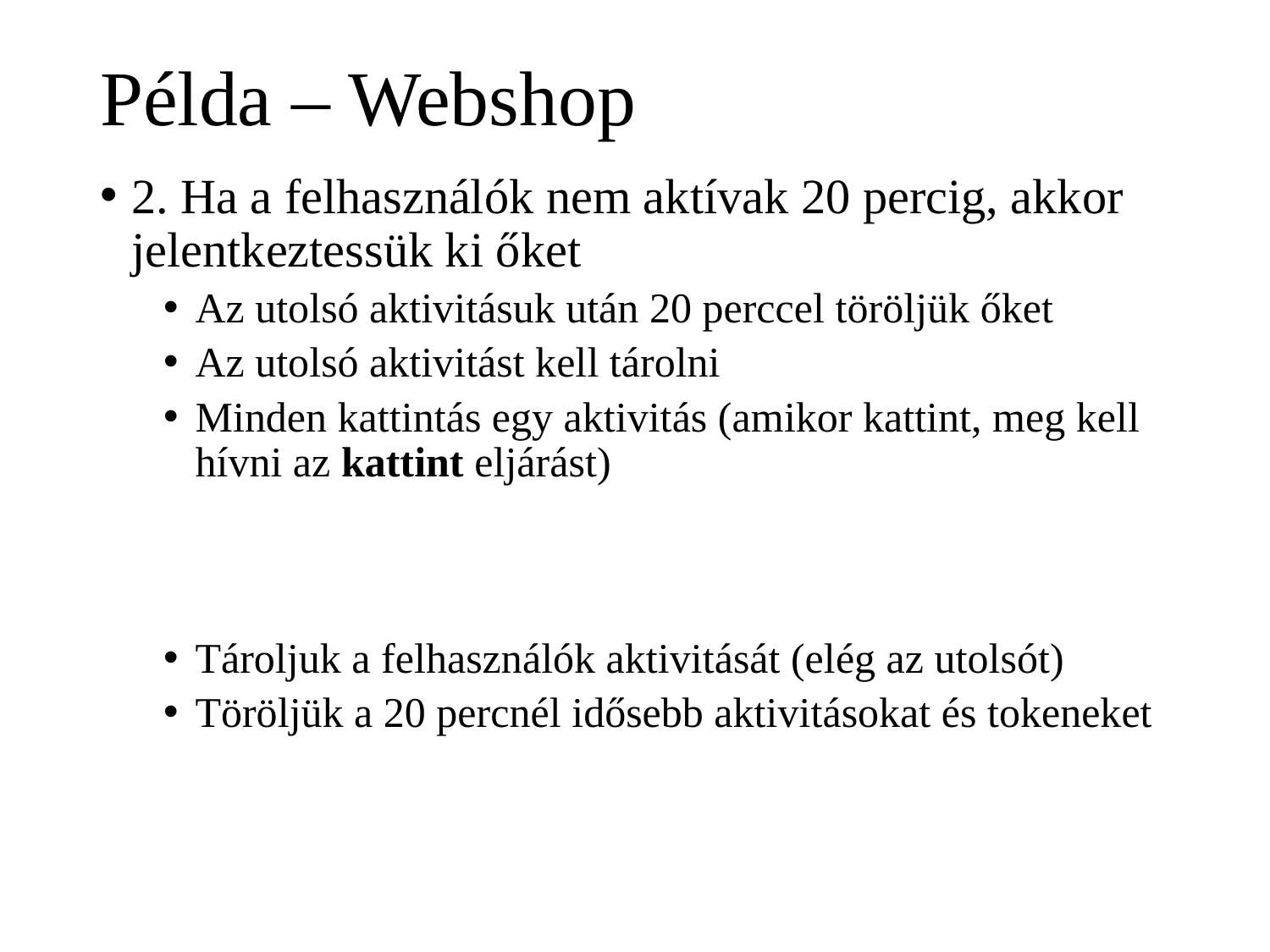

# Példa – Webshop
2. Ha a felhasználók nem aktívak 20 percig, akkor jelentkeztessük ki őket
Az utolsó aktivitásuk után 20 perccel töröljük őket
Az utolsó aktivitást kell tárolni
Minden kattintás egy aktivitás (amikor kattint, meg kell hívni az kattint eljárást)

Tároljuk a felhasználók aktivitását (elég az utolsót)
Töröljük a 20 percnél idősebb aktivitásokat és tokeneket